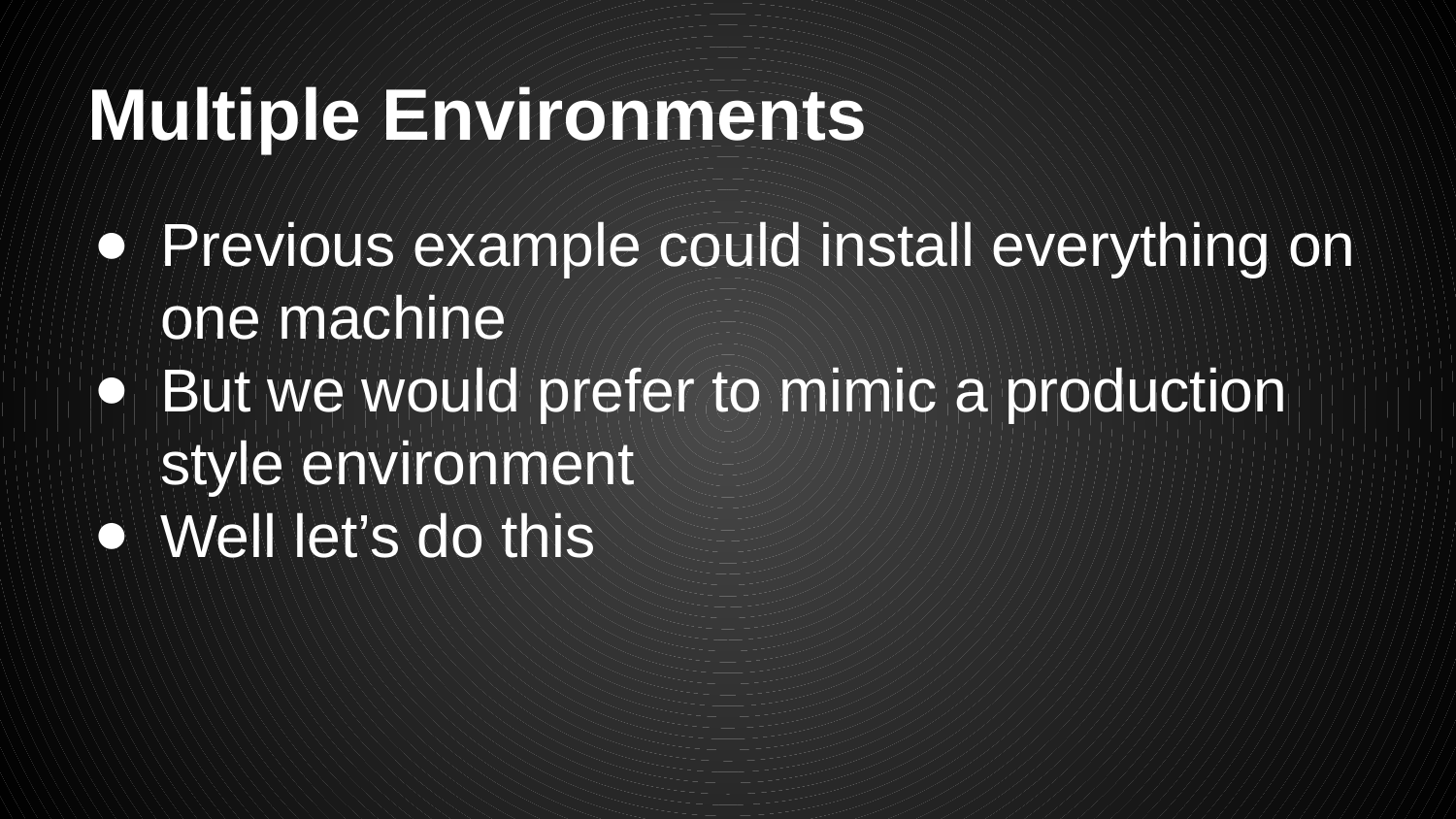

# Multiple Environments
Previous example could install everything on one machine
But we would prefer to mimic a production style environment
Well let’s do this